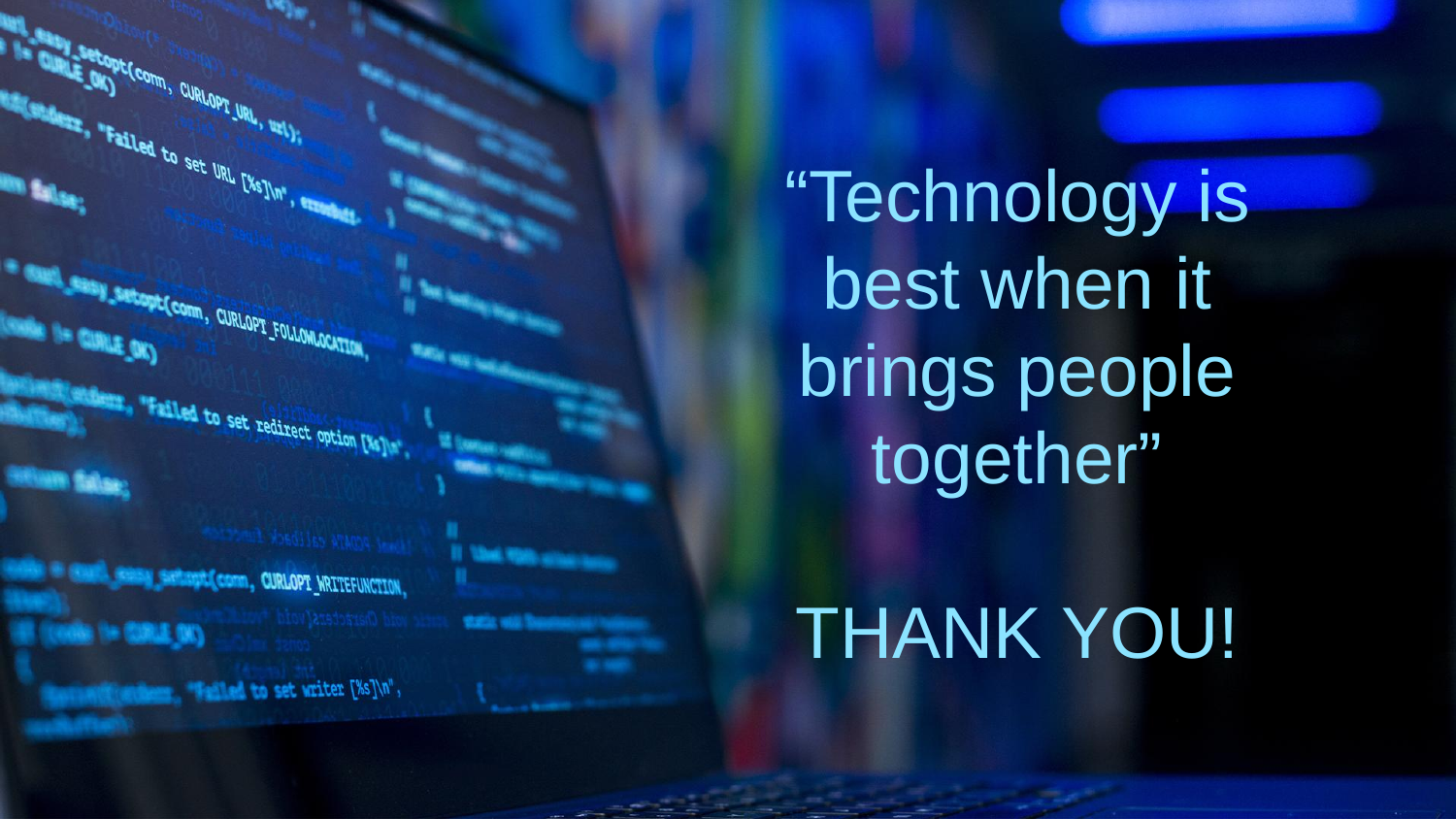

# “Technology is best when it brings people together” THANK YOU!